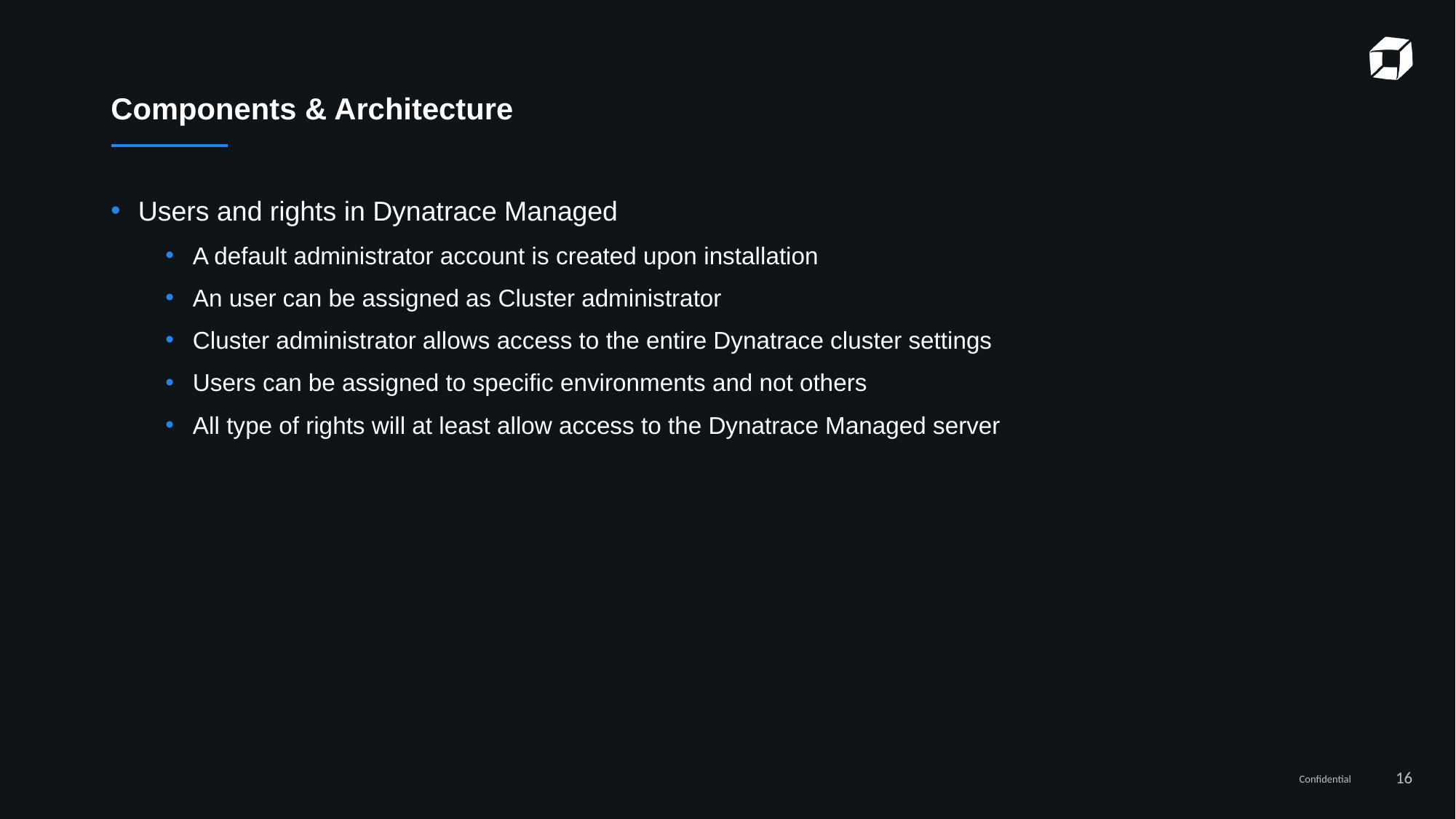

# Components & Architecture
Users and rights in Dynatrace Managed
A default administrator account is created upon installation
An user can be assigned as Cluster administrator
Cluster administrator allows access to the entire Dynatrace cluster settings
Users can be assigned to specific environments and not others
All type of rights will at least allow access to the Dynatrace Managed server